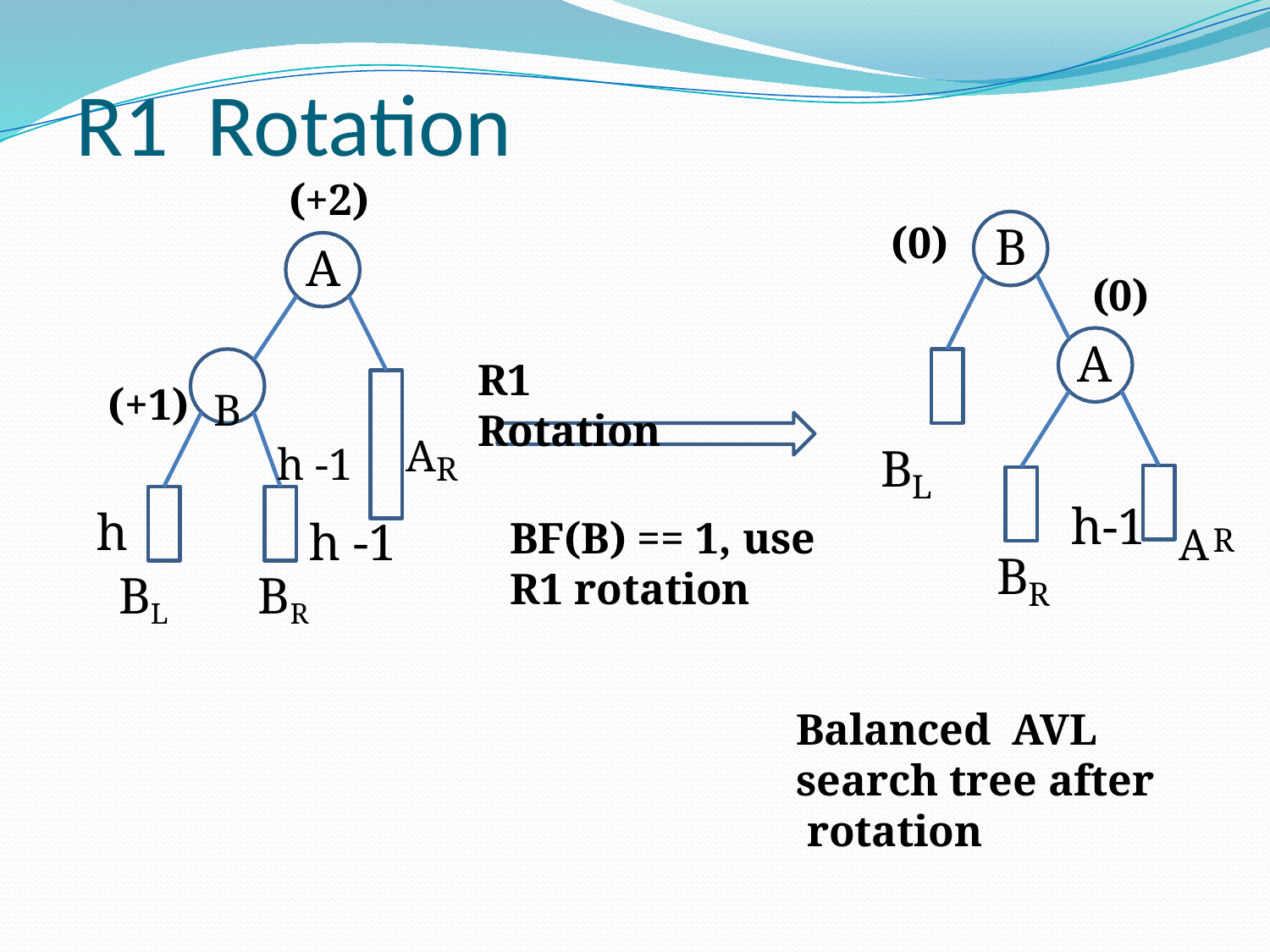

# R1	Rotation
(+2)
A

(0)
B

(0)
A

(+1)  B

R1 Rotation

h -1	AR

B
L

h-1	A

h
h -1
BF(B) == 1, use
R1 rotation
R
B
BL	BR
R
Balanced	AVL  search tree after  rotation